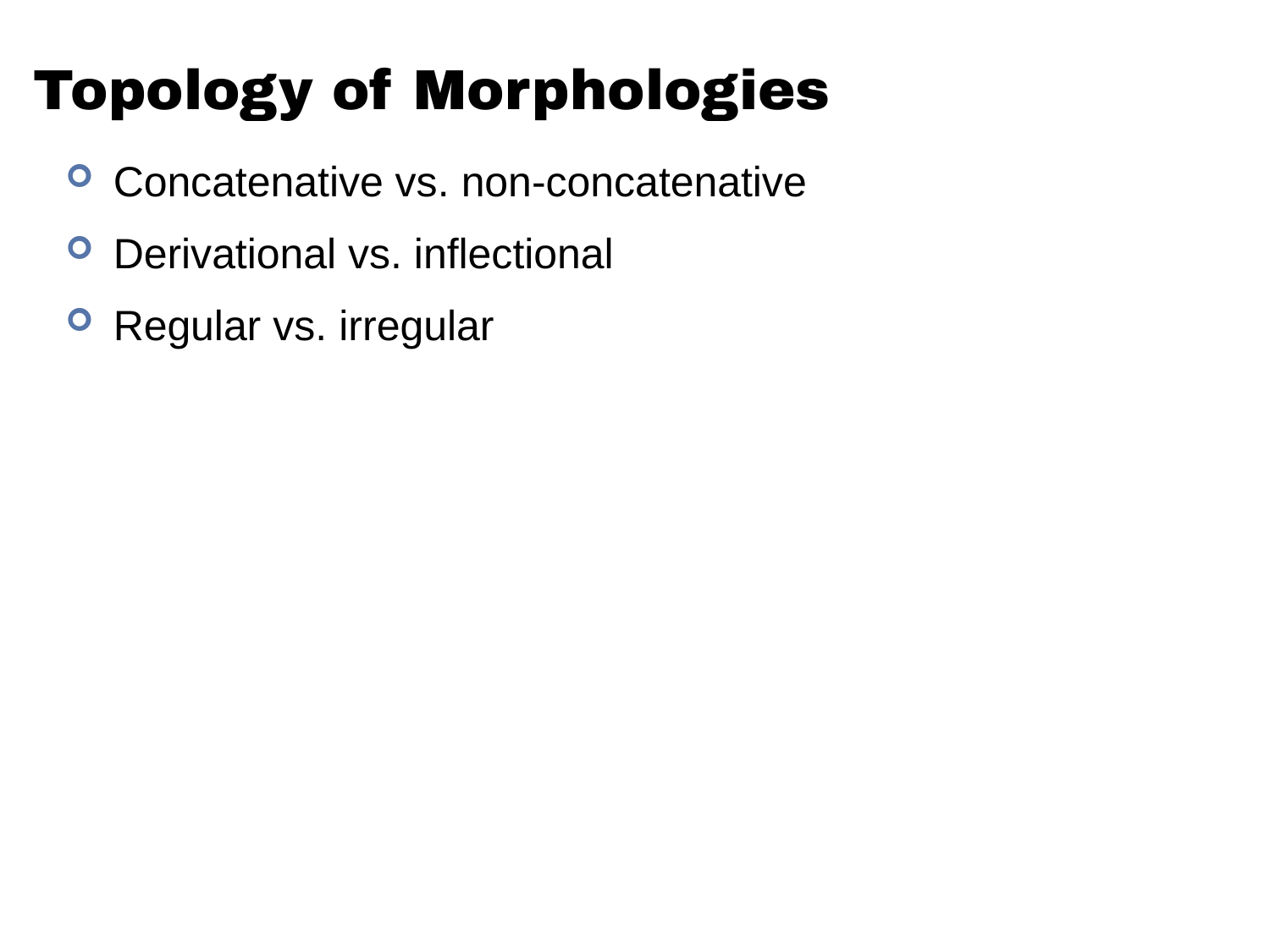

# Topology of Morphologies
Concatenative vs. non-concatenative
Derivational vs. inflectional
Regular vs. irregular